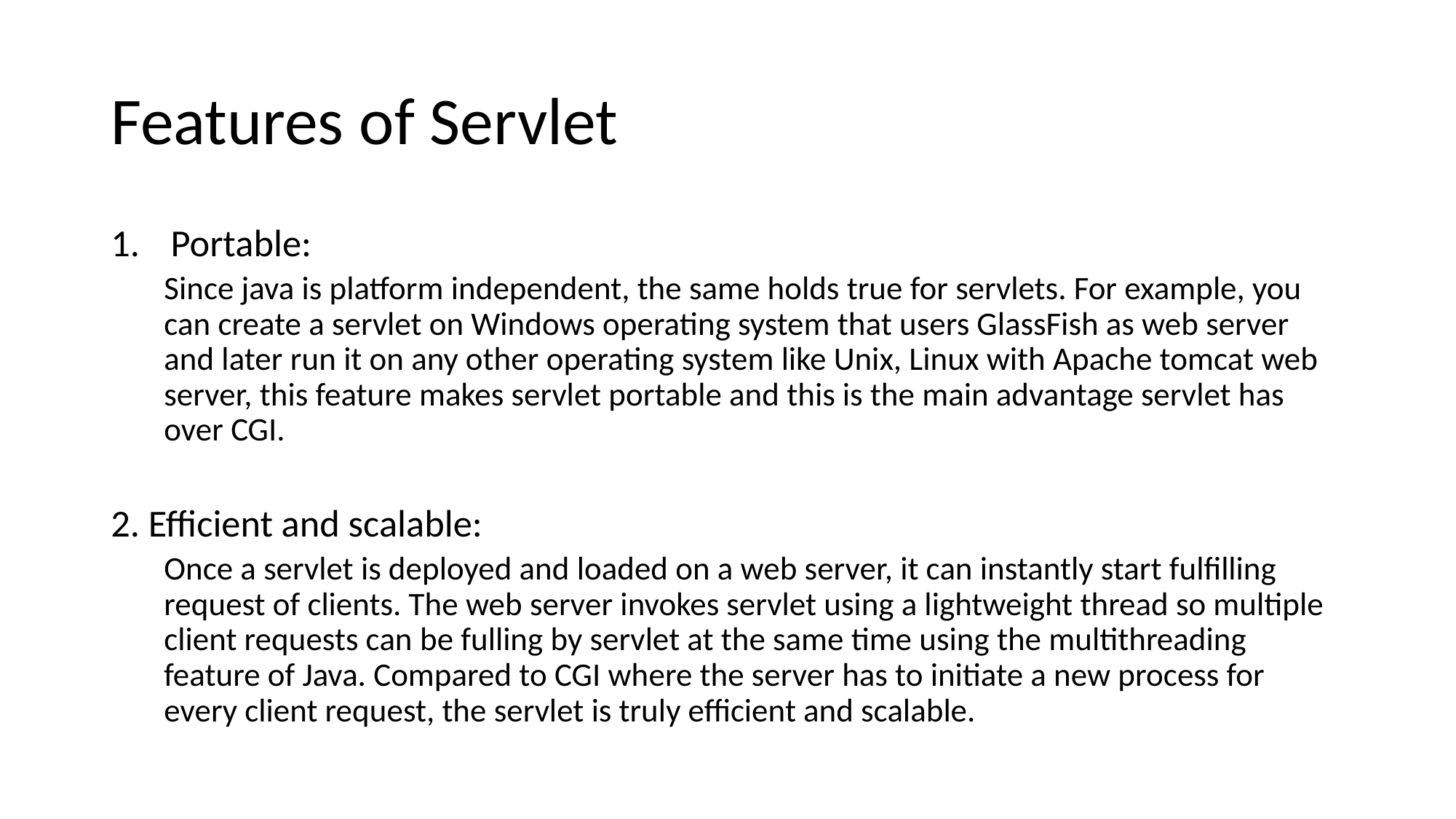

# Features of Servlet
Portable:
Since java is platform independent, the same holds true for servlets. For example, you can create a servlet on Windows operating system that users GlassFish as web server and later run it on any other operating system like Unix, Linux with Apache tomcat web server, this feature makes servlet portable and this is the main advantage servlet has over CGI.

2. Efficient and scalable:
Once a servlet is deployed and loaded on a web server, it can instantly start fulfilling request of clients. The web server invokes servlet using a lightweight thread so multiple client requests can be fulling by servlet at the same time using the multithreading feature of Java. Compared to CGI where the server has to initiate a new process for every client request, the servlet is truly efficient and scalable.